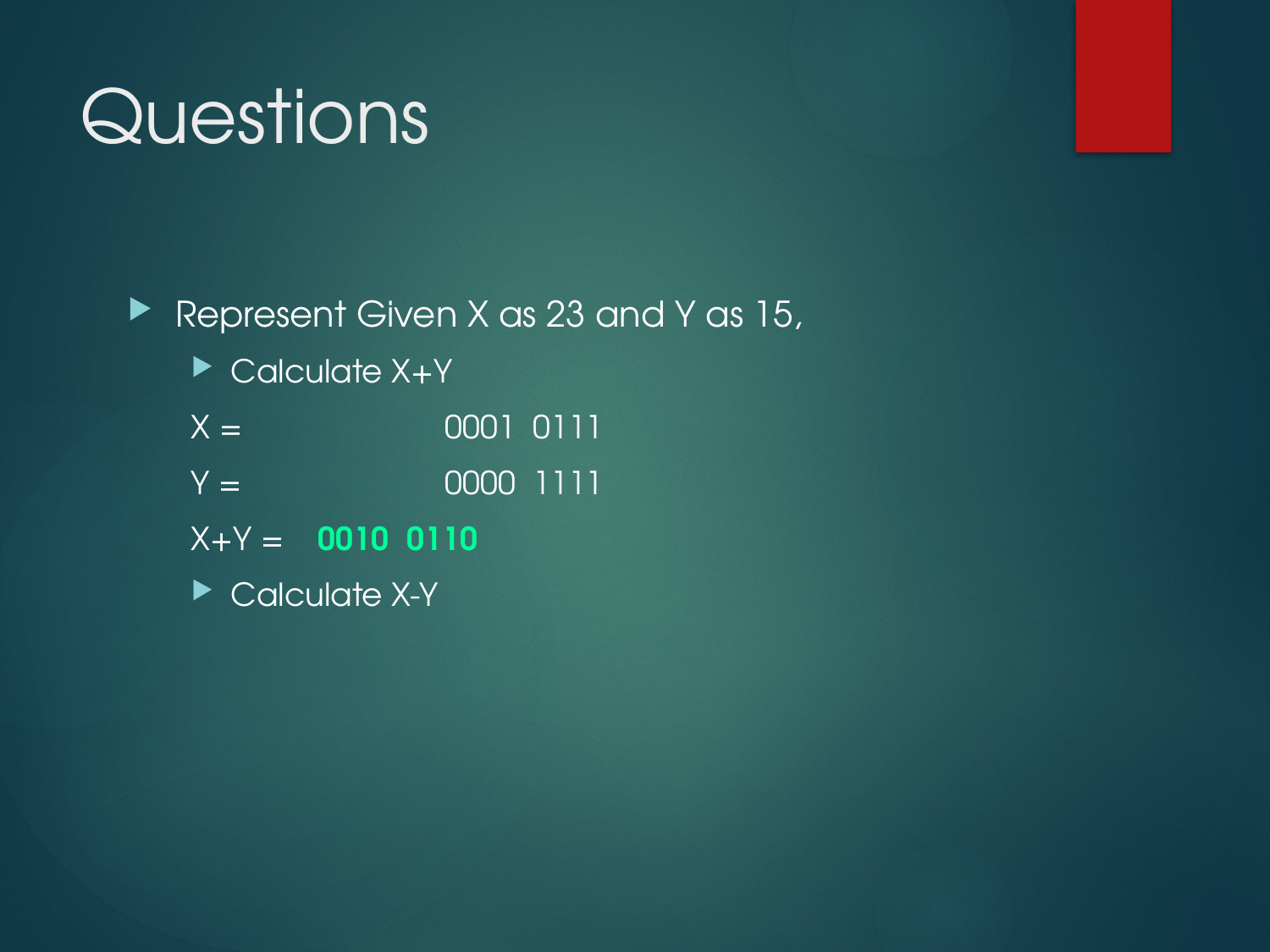

# Questions
Represent Given X as 23 and Y as 15,
Calculate X+Y
X = 		0001  0111
Y = 		0000  1111
X+Y =	0010  0110
Calculate X-Y